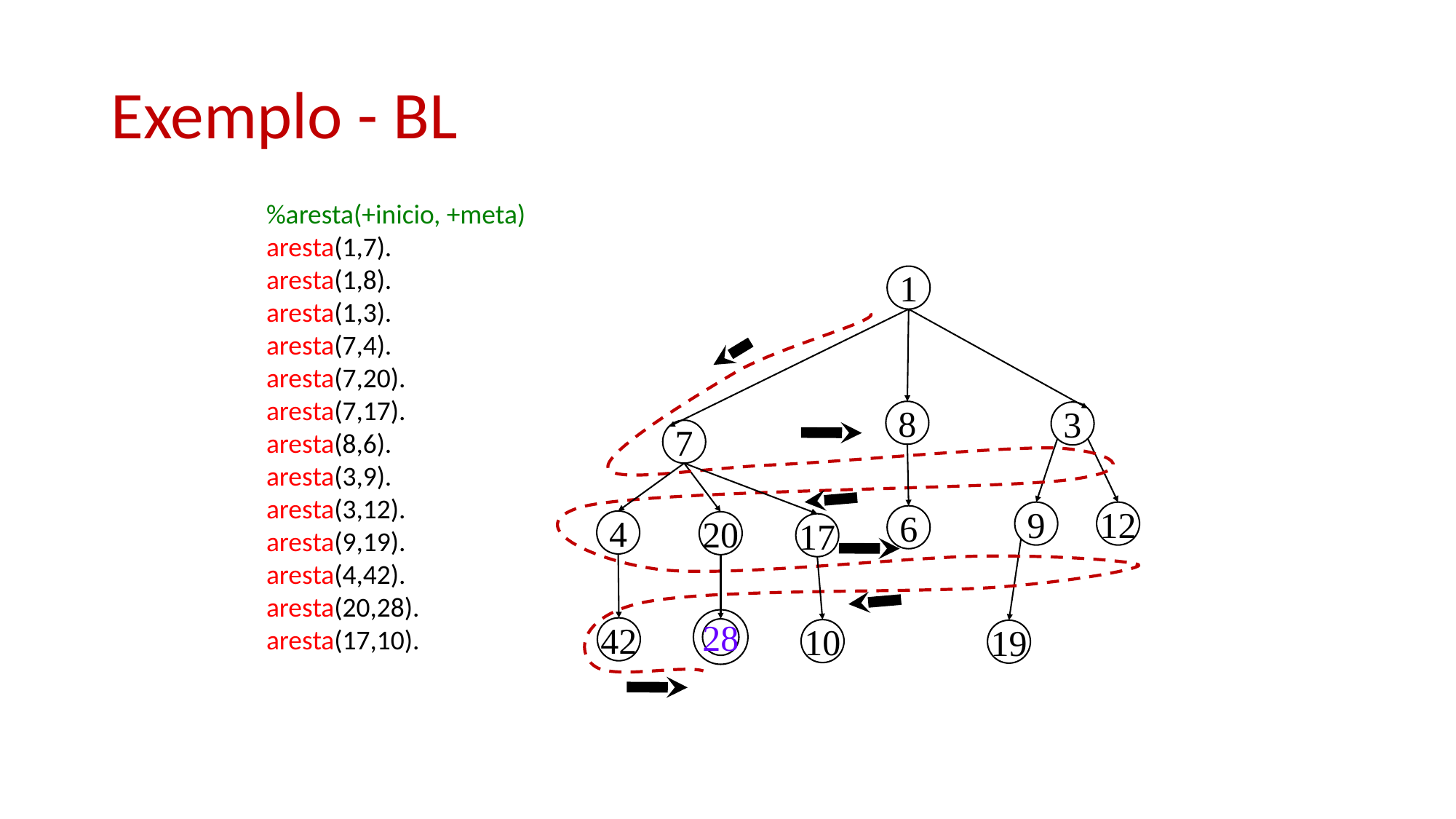

# Exemplo - BL
%aresta(+inicio, +meta)
aresta(1,7).
aresta(1,8).
aresta(1,3).
aresta(7,4).
aresta(7,20).
aresta(7,17).
aresta(8,6).
aresta(3,9).
aresta(3,12).
aresta(9,19).
aresta(4,42).
aresta(20,28).
aresta(17,10).

1

8
3
7

9
12
6
4
20
17

28
42
10
19